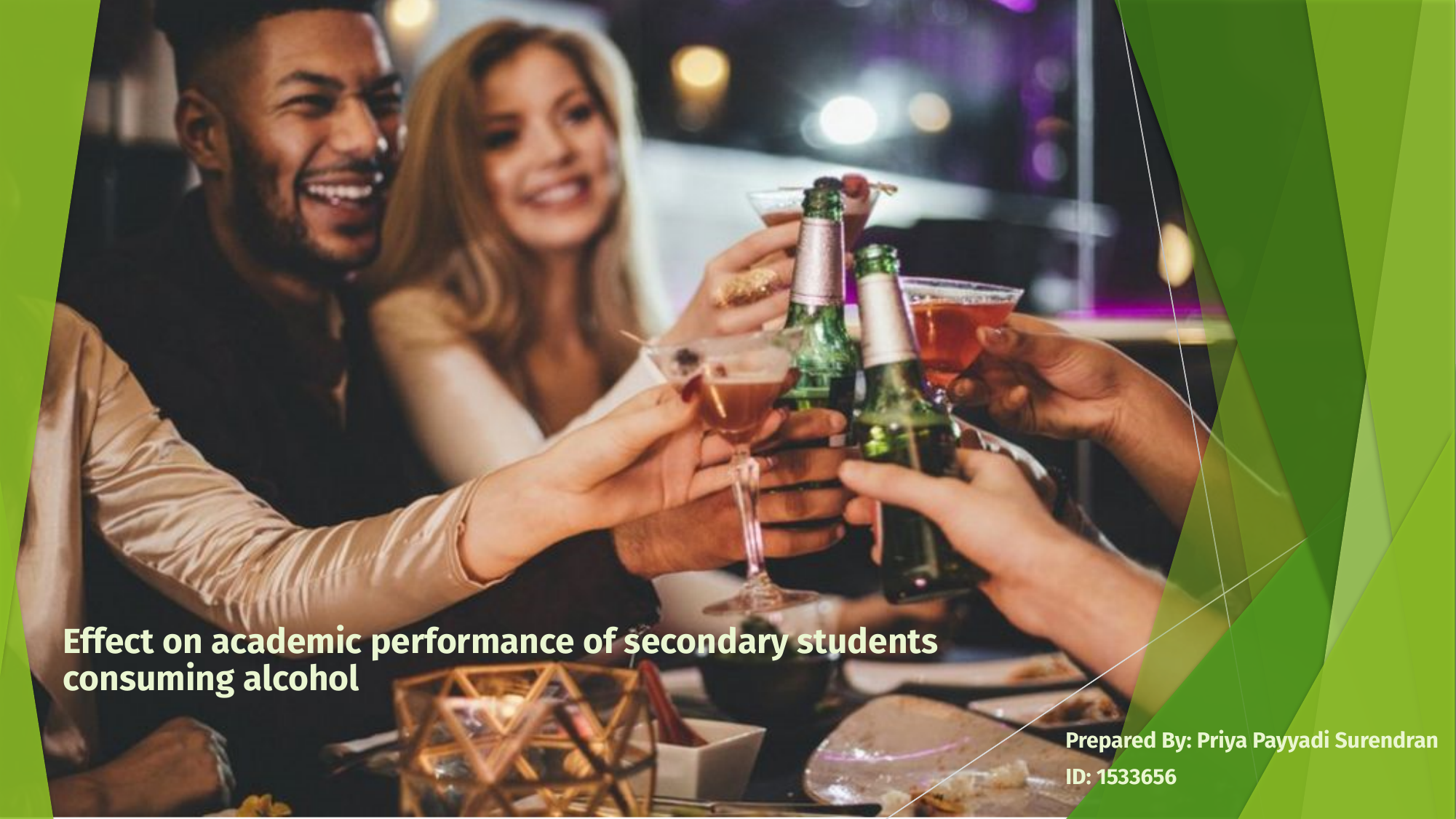

# Effect on academic performance of secondary students consuming alcohol
Prepared By: Priya Payyadi Surendran
ID: 1533656